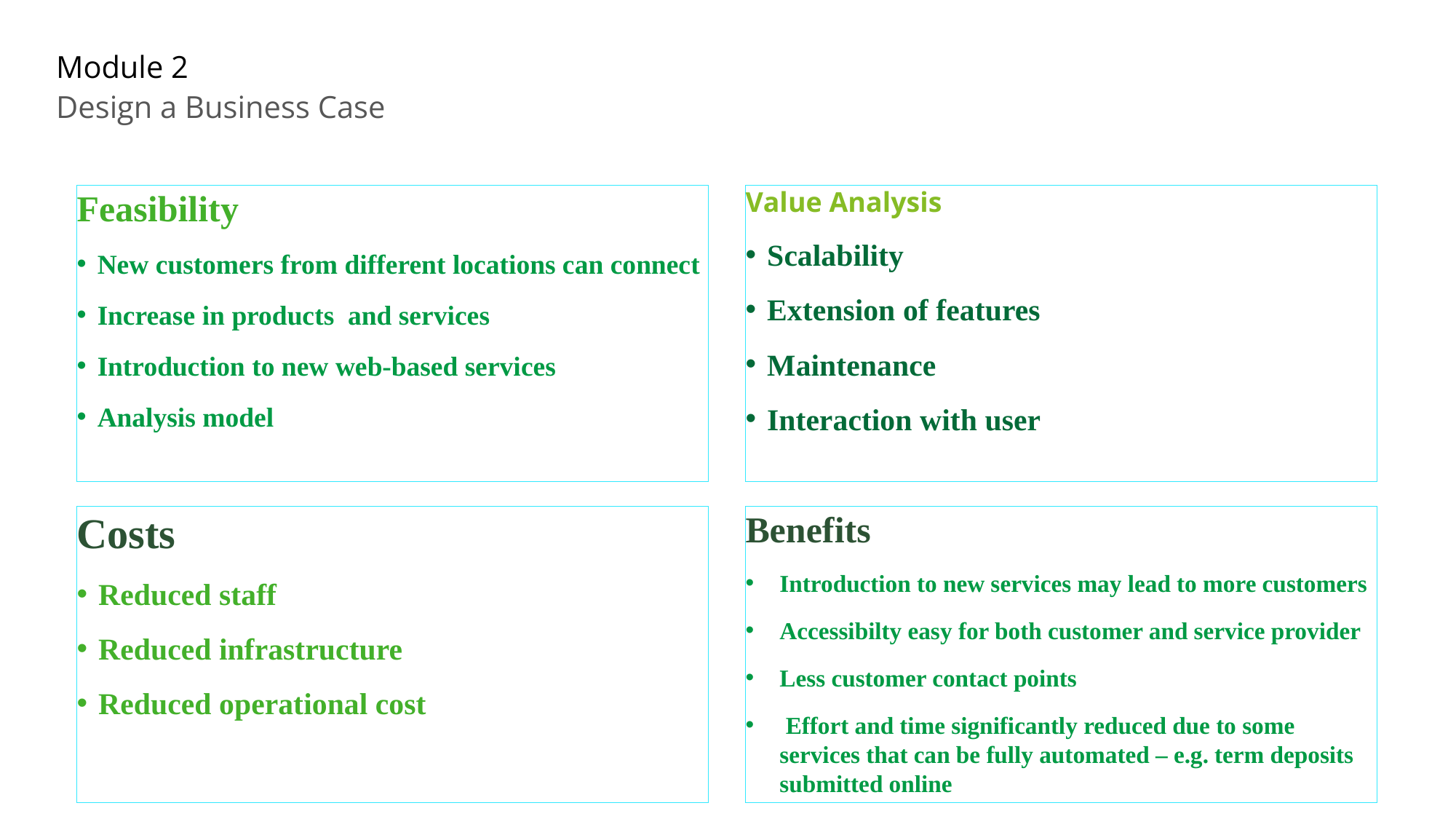

# Module 2
Design a Business Case

Feasibility
New customers from different locations can connect
Increase in products  and services
Introduction to new web-based services
Analysis model

Value Analysis
Scalability
Extension of features
Maintenance
Interaction with user
Costs
Reduced staff
Reduced infrastructure
Reduced operational cost

Benefits
Introduction to new services may lead to more customers
Accessibilty easy for both customer and service provider
Less customer contact points
 Effort and time significantly reduced due to some services that can be fully automated – e.g. term deposits submitted online